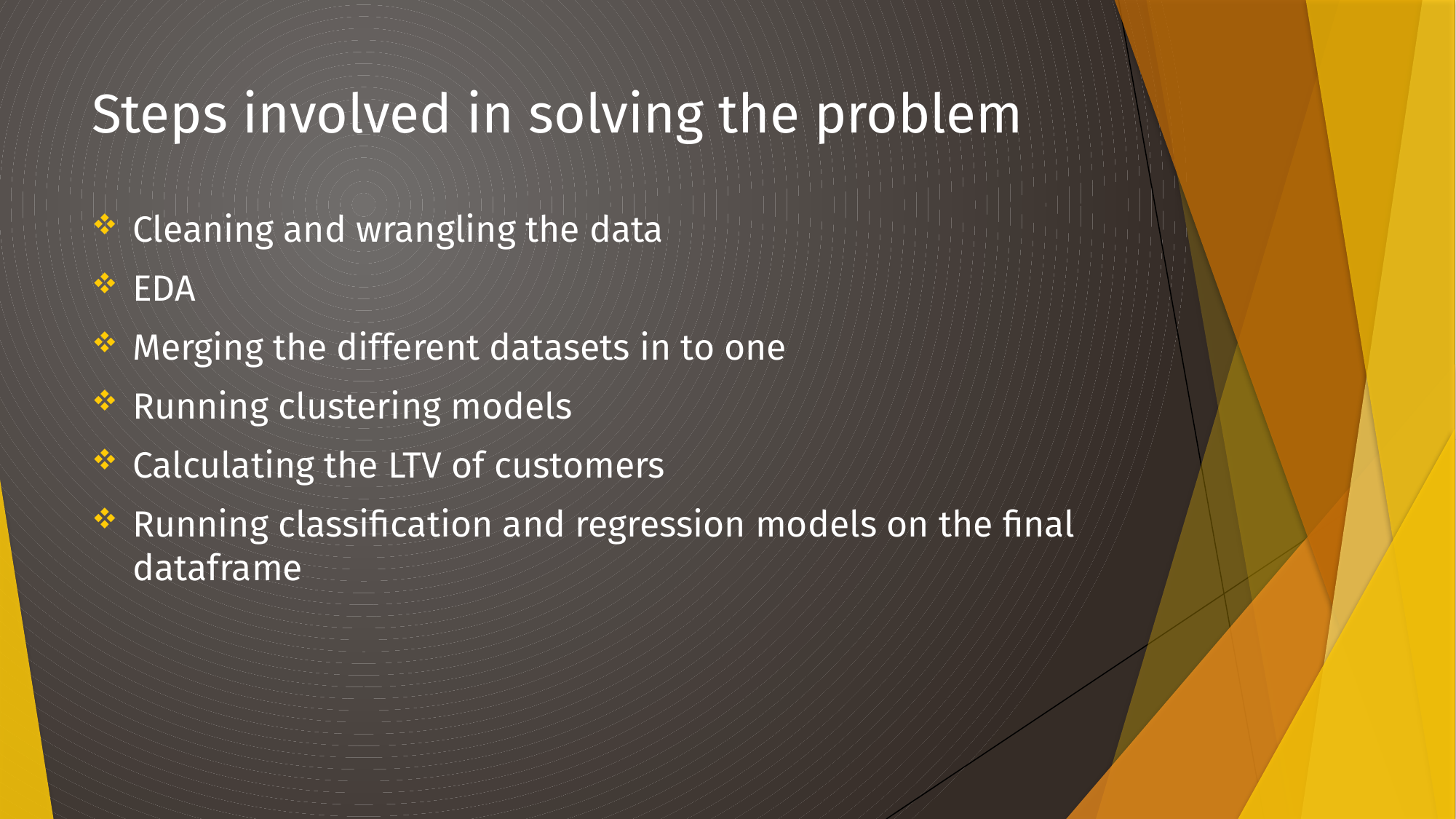

# Steps involved in solving the problem
Cleaning and wrangling the data
EDA
Merging the different datasets in to one
Running clustering models
Calculating the LTV of customers
Running classification and regression models on the final dataframe